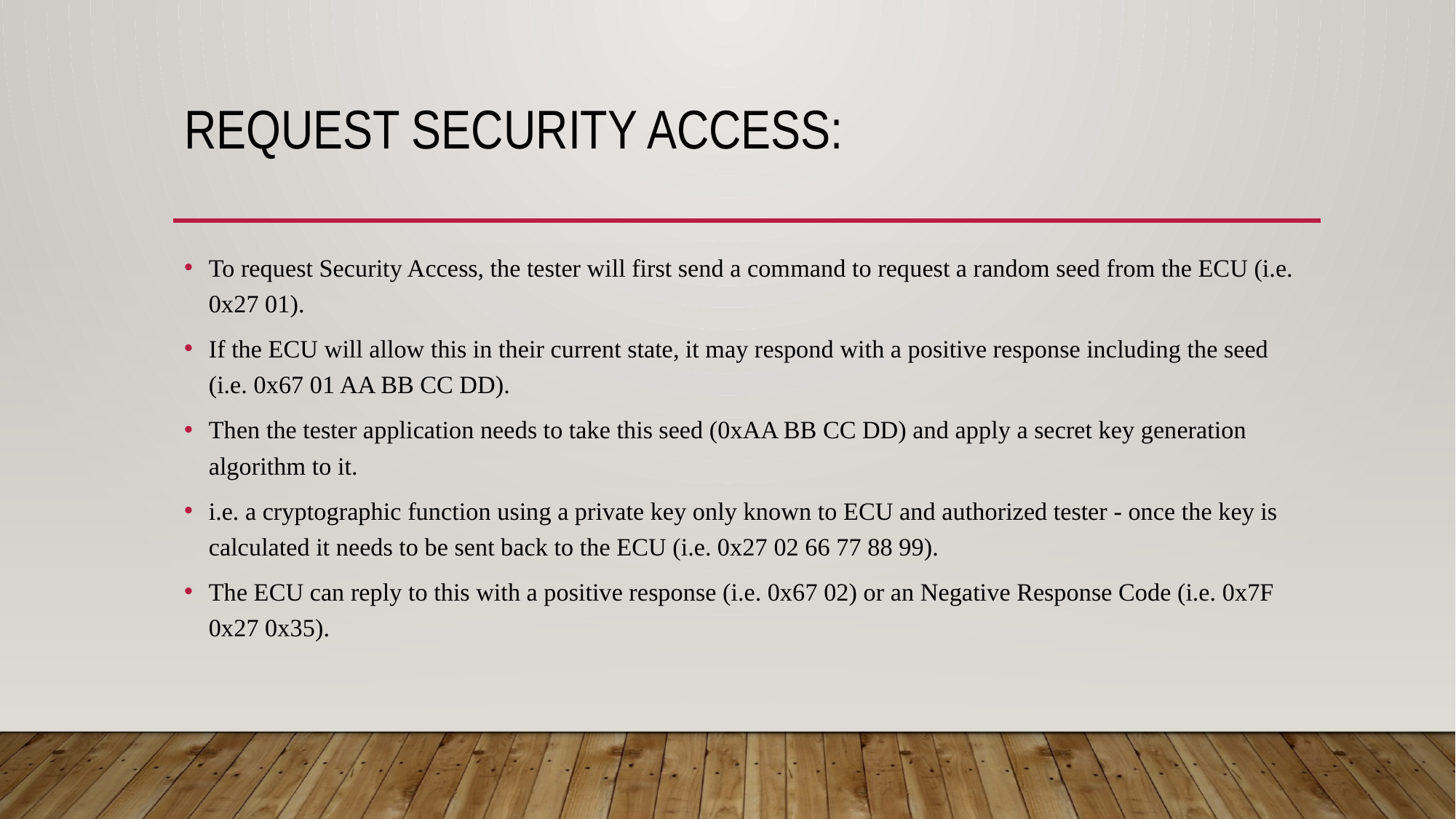

# Request Security Access:
To request Security Access, the tester will first send a command to request a random seed from the ECU (i.e. 0x27 01).
If the ECU will allow this in their current state, it may respond with a positive response including the seed (i.e. 0x67 01 AA BB CC DD).
Then the tester application needs to take this seed (0xAA BB CC DD) and apply a secret key generation algorithm to it.
i.e. a cryptographic function using a private key only known to ECU and authorized tester - once the key is calculated it needs to be sent back to the ECU (i.e. 0x27 02 66 77 88 99).
The ECU can reply to this with a positive response (i.e. 0x67 02) or an Negative Response Code (i.e. 0x7F 0x27 0x35).